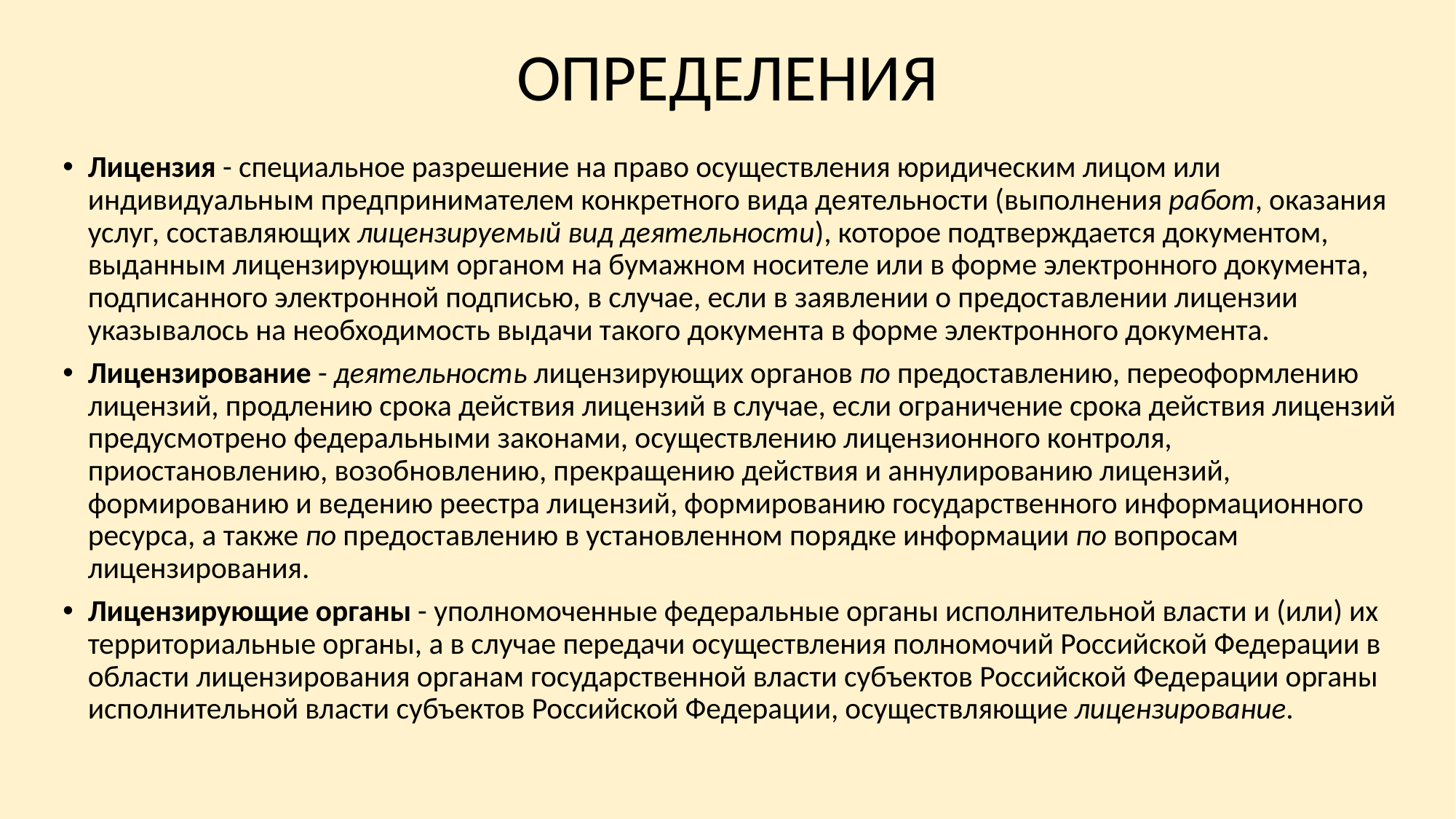

# ОПРЕДЕЛЕНИЯ
Лицензия - специальное разрешение на право осуществления юридическим лицом или индивидуальным предпринимателем конкретного вида деятельности (выполнения работ, оказания услуг, составляющих лицензируемый вид деятельности), которое подтверждается документом, выданным лицензирующим органом на бумажном носителе или в форме электронного документа, подписанного электронной подписью, в случае, если в заявлении о предоставлении лицензии указывалось на необходимость выдачи такого документа в форме электронного документа.
Лицензирование - деятельность лицензирующих органов по предоставлению, переоформлению лицензий, продлению срока действия лицензий в случае, если ограничение срока действия лицензий предусмотрено федеральными законами, осуществлению лицензионного контроля, приостановлению, возобновлению, прекращению действия и аннулированию лицензий, формированию и ведению реестра лицензий, формированию государственного информационного ресурса, а также по предоставлению в установленном порядке информации по вопросам лицензирования.
Лицензирующие органы - уполномоченные федеральные органы исполнительной власти и (или) их территориальные органы, а в случае передачи осуществления полномочий Российской Федерации в области лицензирования органам государственной власти субъектов Российской Федерации органы исполнительной власти субъектов Российской Федерации, осуществляющие лицензирование.